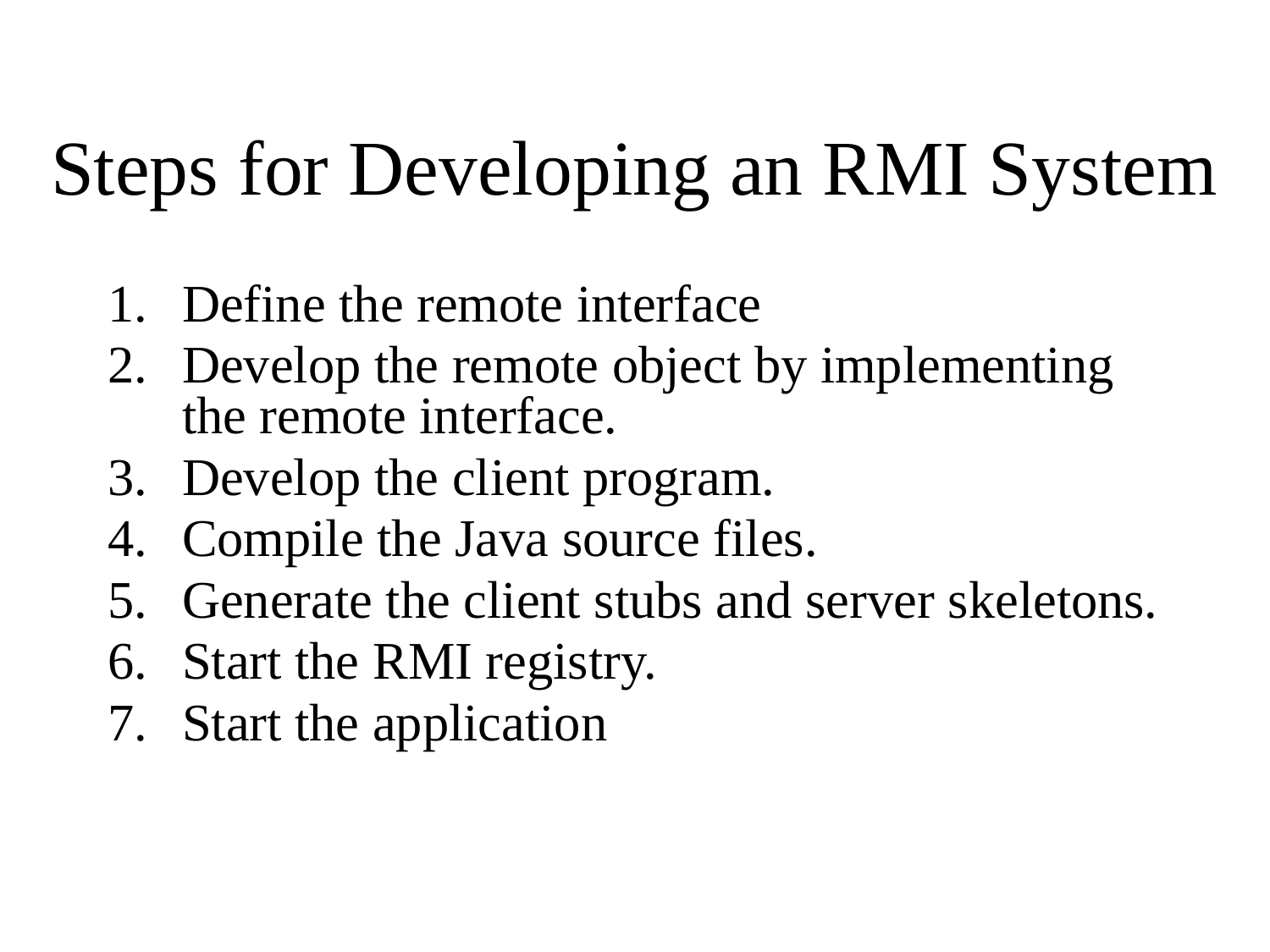

# Steps for Developing an RMI System
Define the remote interface
Develop the remote object by implementing the remote interface.
Develop the client program.
Compile the Java source files.
Generate the client stubs and server skeletons.
Start the RMI registry.
Start the application